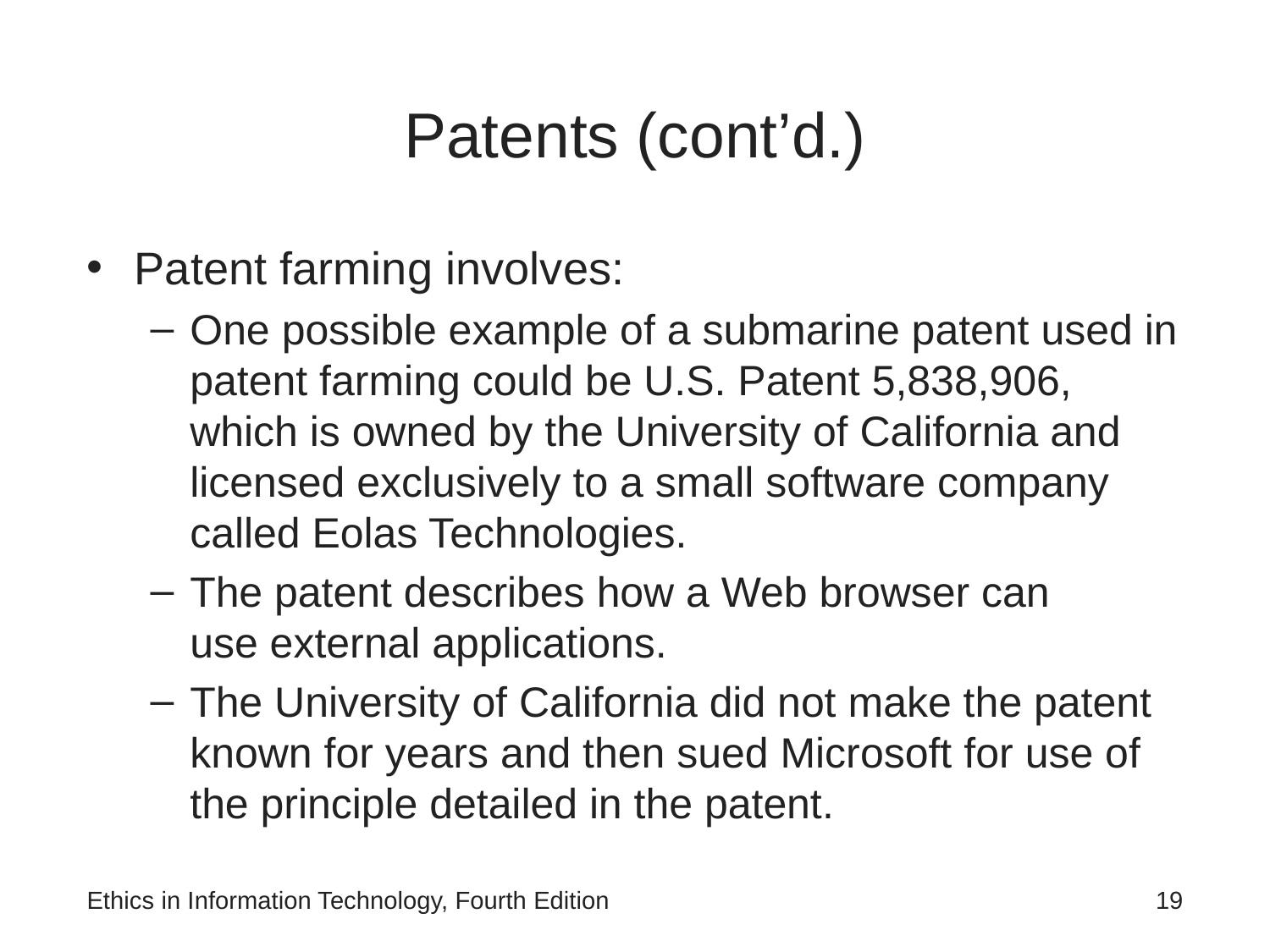

# Patents (cont’d.)
Patent farming involves:
One possible example of a submarine patent used in patent farming could be U.S. Patent 5,838,906, which is owned by the University of California and licensed exclusively to a small software company called Eolas Technologies.
The patent describes how a Web browser can
use external applications.
The University of California did not make the patent known for years and then sued Microsoft for use of the principle detailed in the patent.
Ethics in Information Technology, Fourth Edition
19